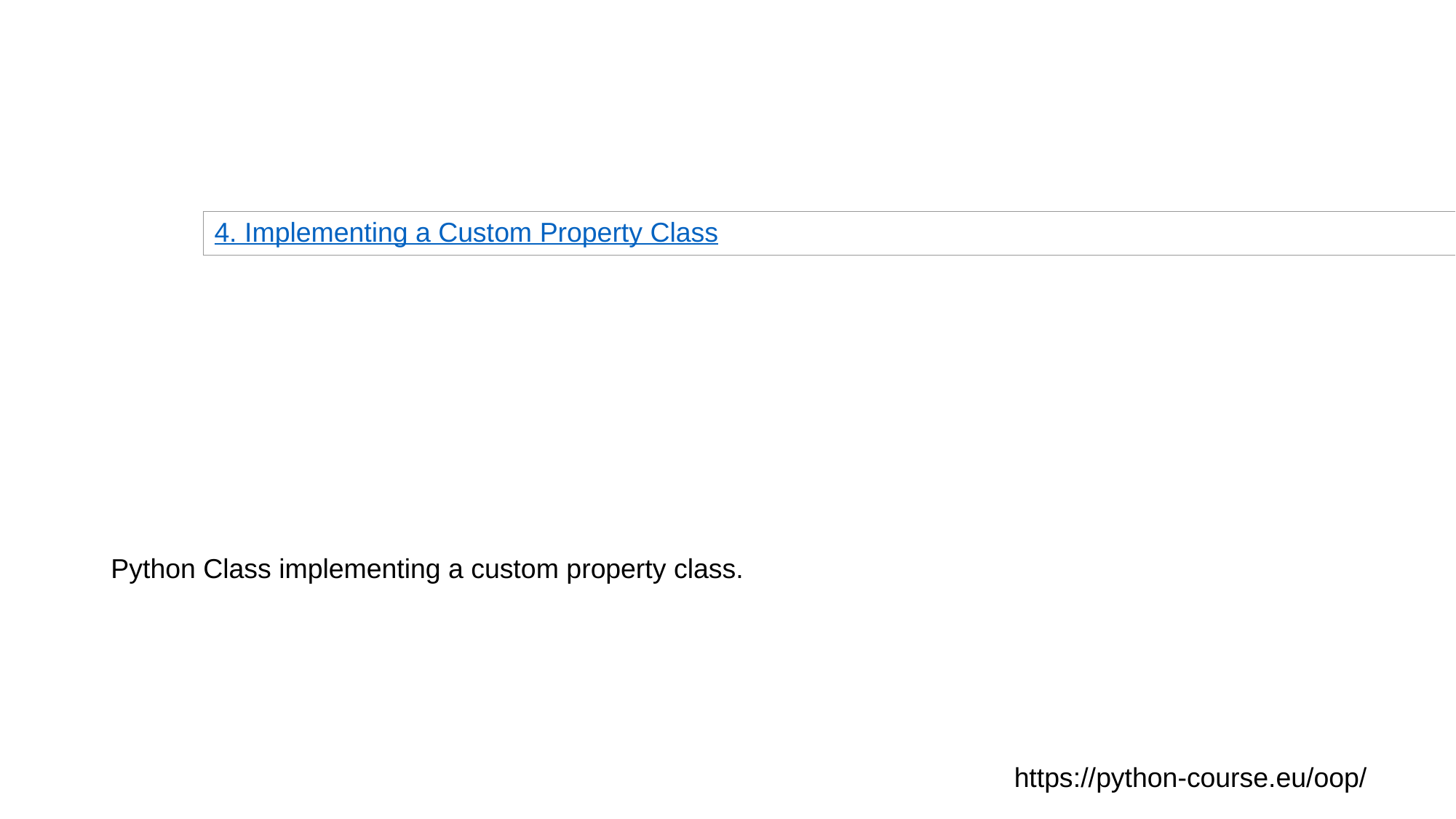

| 4. Implementing a Custom Property Class |
| --- |
Python Class implementing a custom property class.
https://python-course.eu/oop/